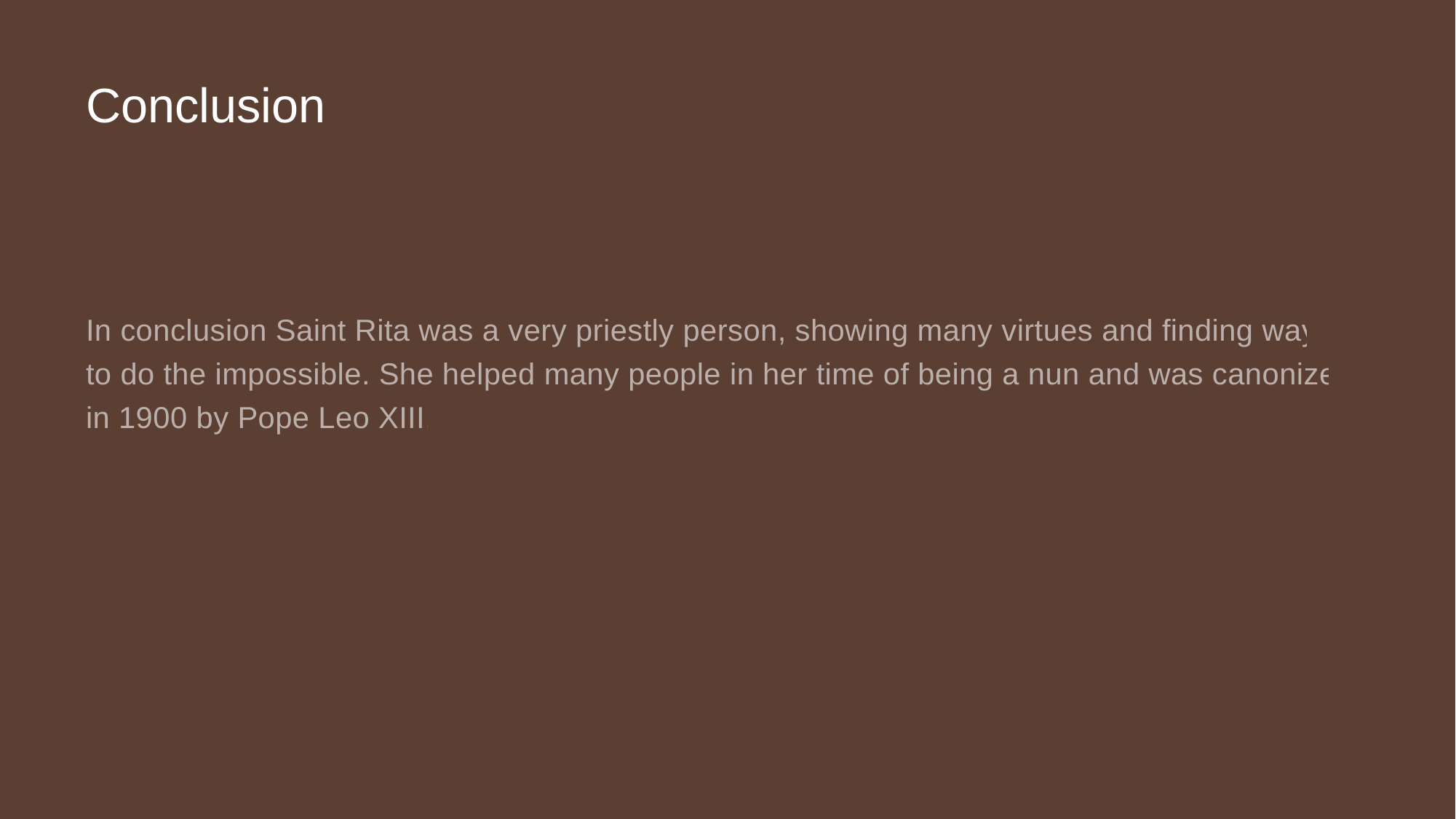

# Conclusion
In conclusion Saint Rita was a very priestly person, showing many virtues and finding ways to do the impossible. She helped many people in her time of being a nun and was canonized in 1900 by Pope Leo XIII.